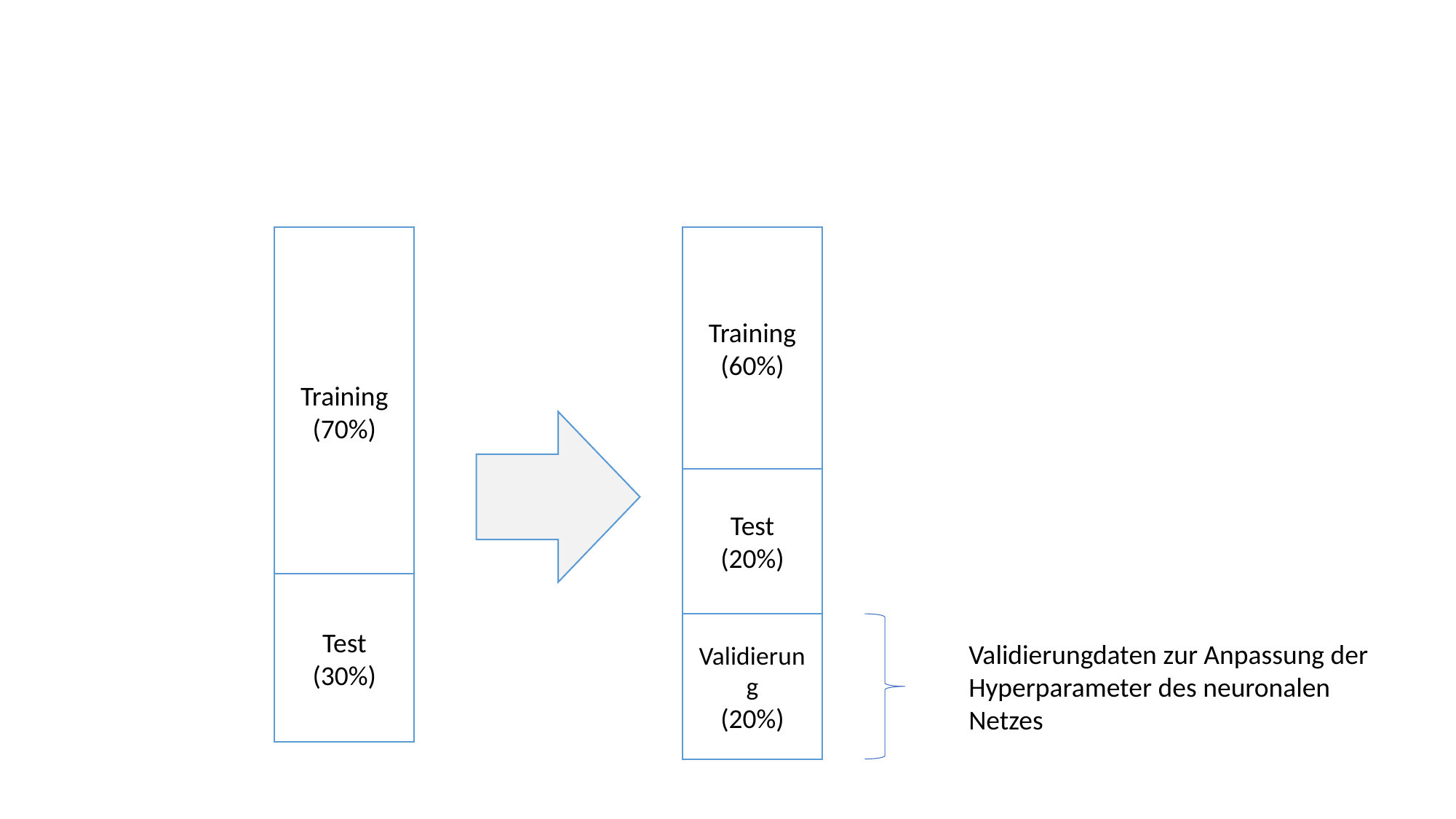

Training
(70%)
Training
(60%)
Test
(20%)

Test
(30%)
Validierung
(20%)

Validierungdaten zur Anpassung der Hyperparameter des neuronalen Netzes